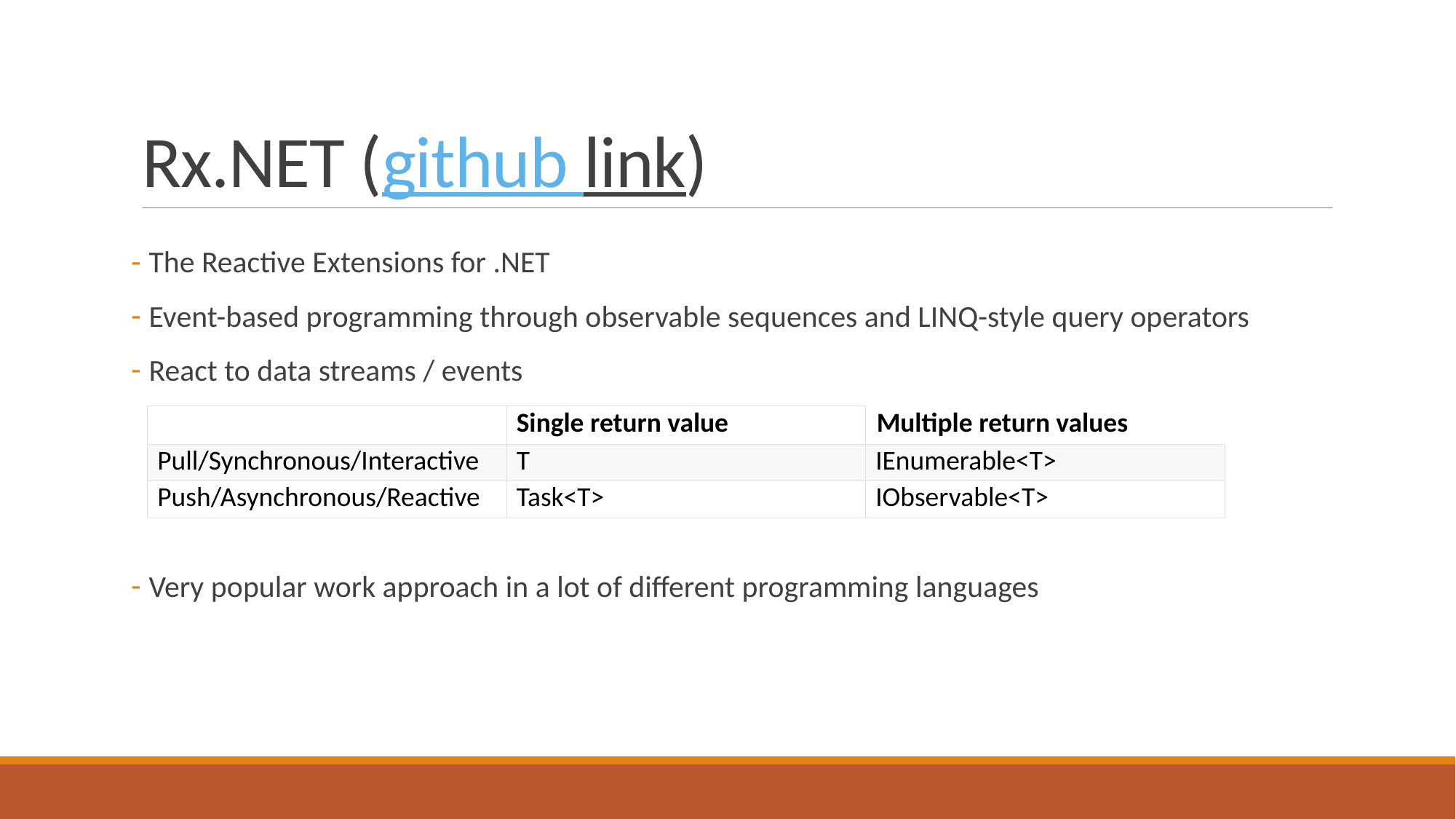

# Rx.NET (github link)
 The Reactive Extensions for .NET
 Event-based programming through observable sequences and LINQ-style query operators
 React to data streams / events

 Very popular work approach in a lot of different programming languages

|  | Single return value | Multiple return values |
| --- | --- | --- |
| Pull/Synchronous/Interactive | T | IEnumerable<T> |
| Push/Asynchronous/Reactive | Task<T> | IObservable<T> |